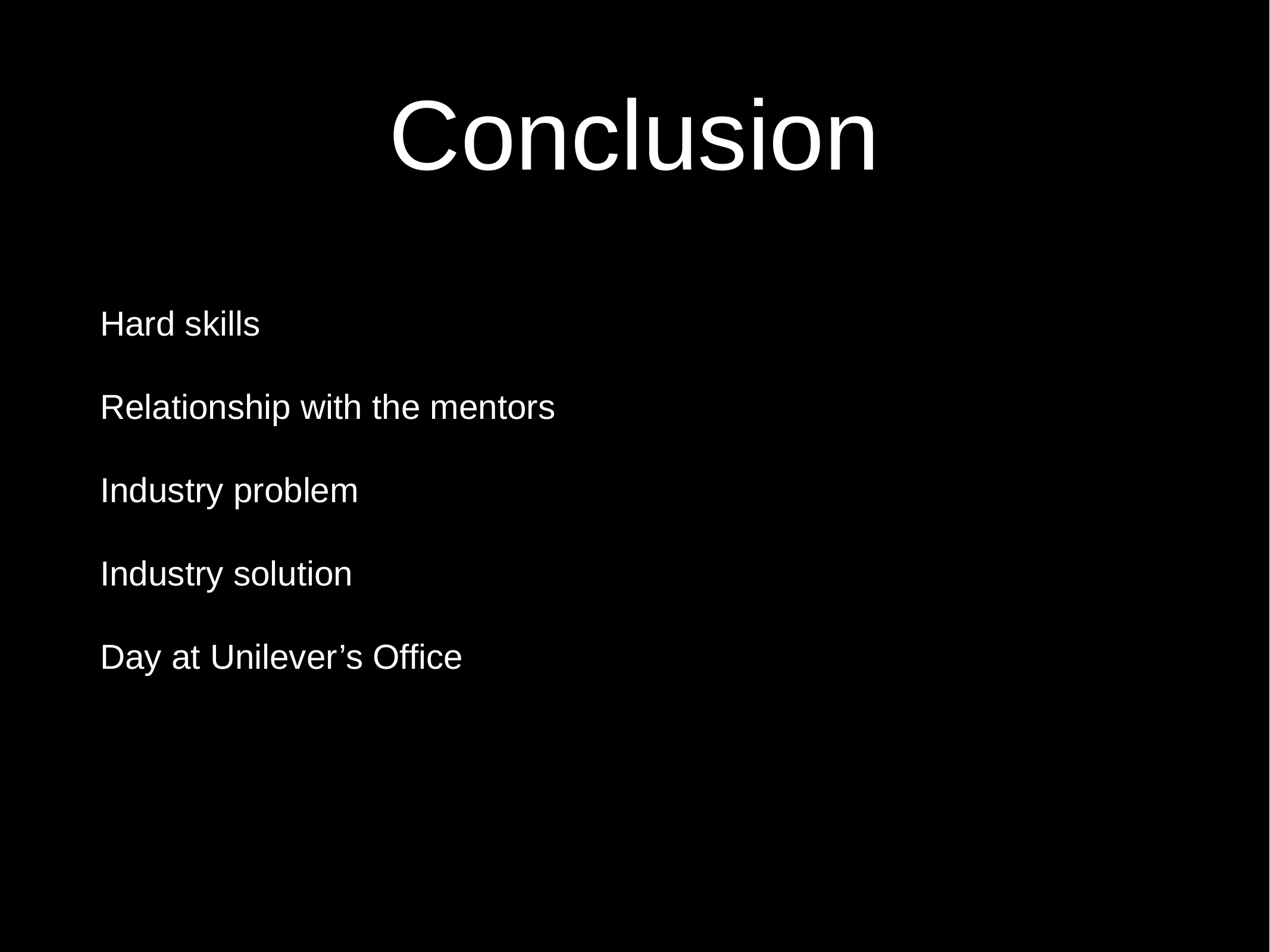

# Conclusion
Hard skills

Relationship with the mentors

Industry problem

Industry solution

Day at Unilever’s Office